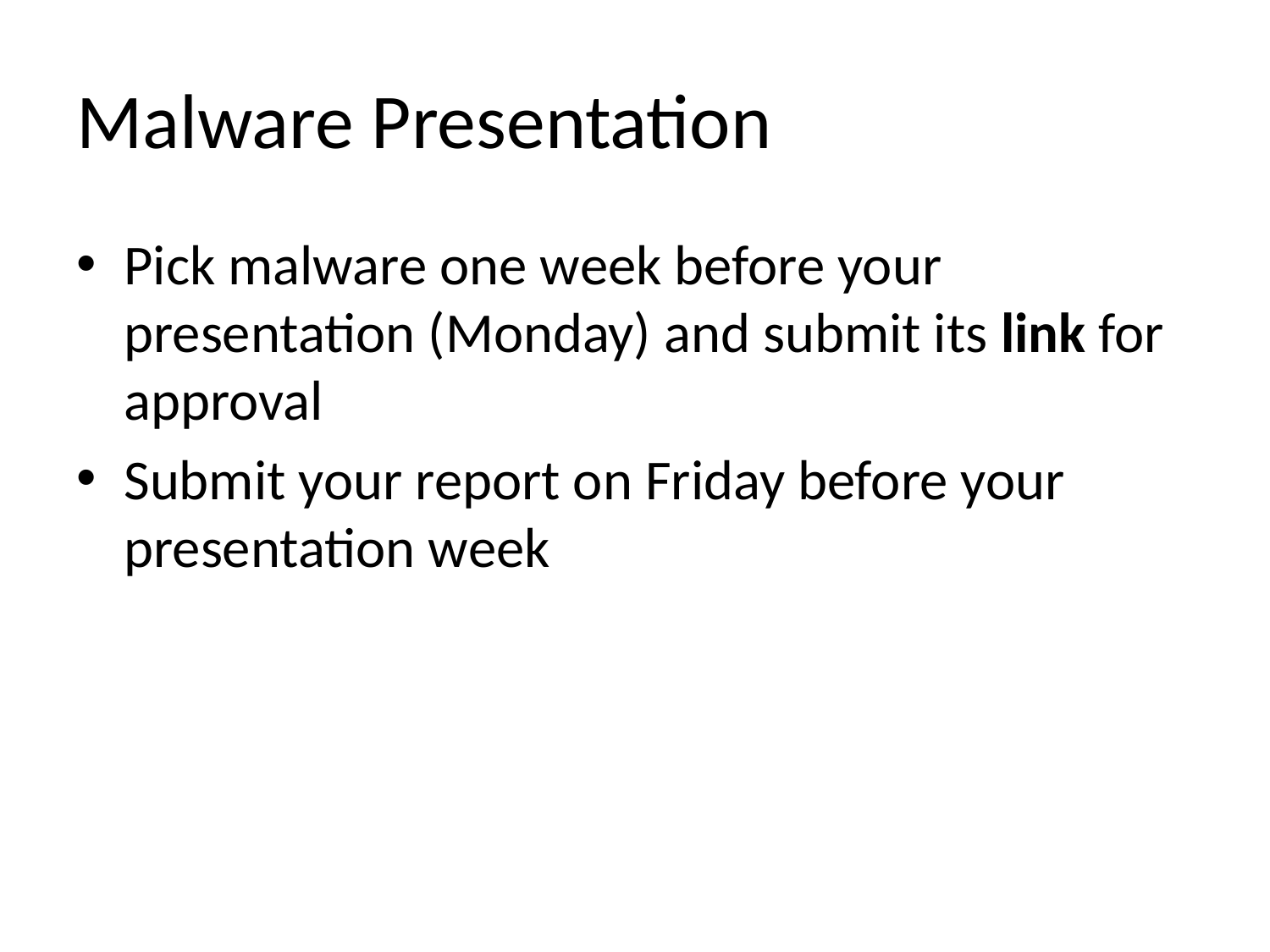

# Malware Presentation
Pick malware one week before your presentation (Monday) and submit its link for approval
Submit your report on Friday before your presentation week